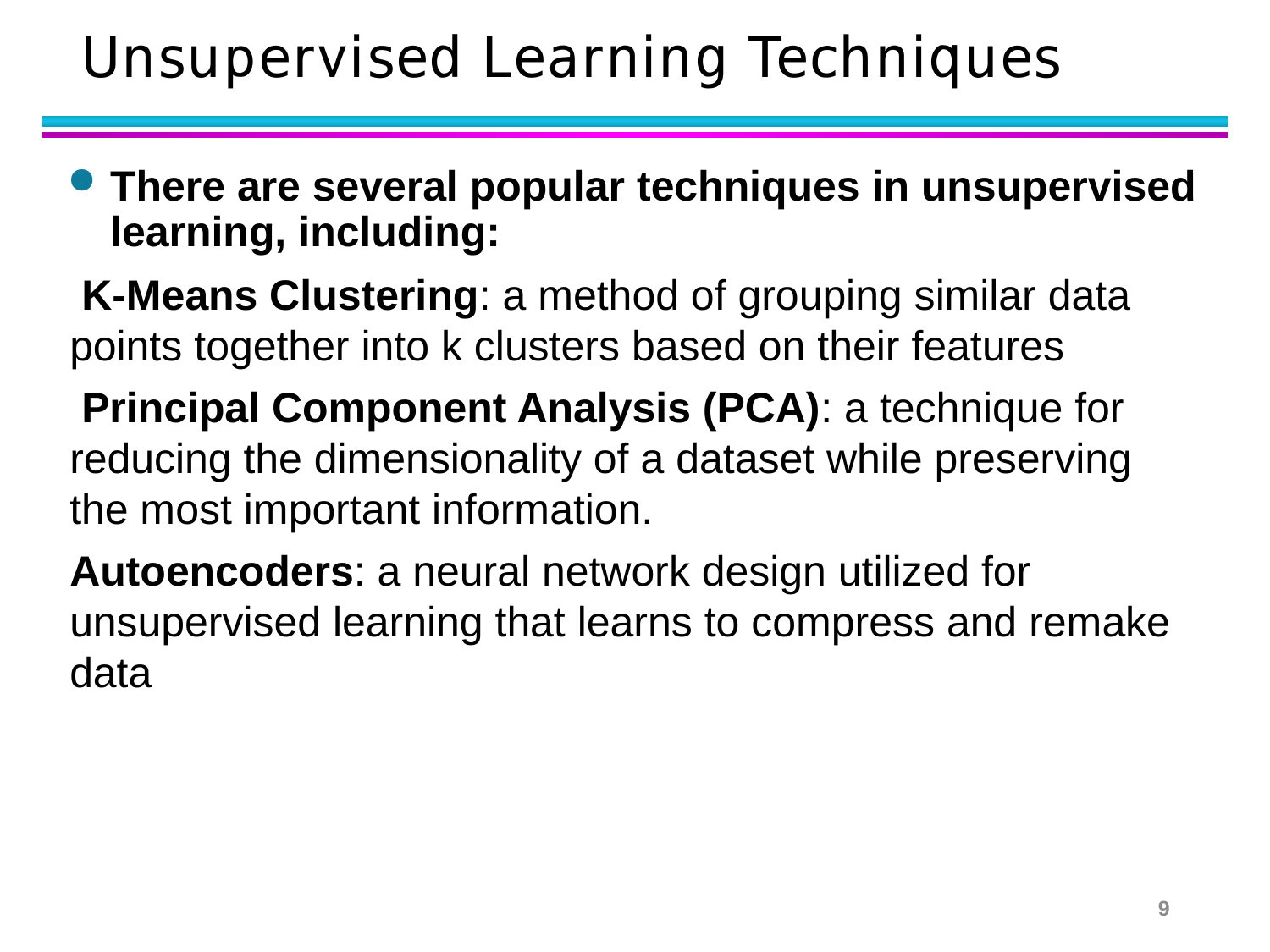

# Unsupervised Learning Techniques
There are several popular techniques in unsupervised learning, including:
 K-Means Clustering: a method of grouping similar data points together into k clusters based on their features
 Principal Component Analysis (PCA): a technique for reducing the dimensionality of a dataset while preserving the most important information.
Autoencoders: a neural network design utilized for unsupervised learning that learns to compress and remake data

9